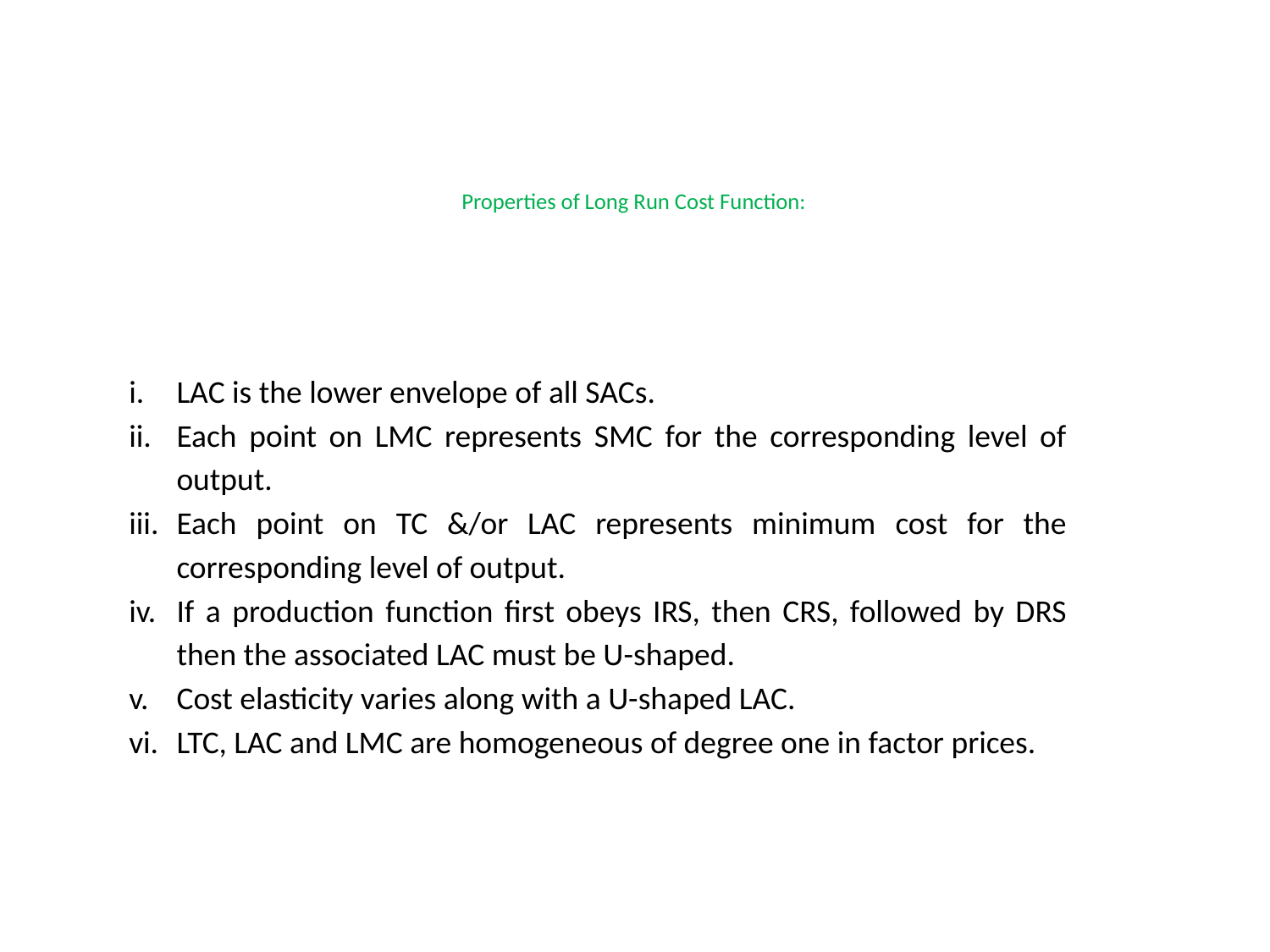

# Properties of Long Run Cost Function:
LAC is the lower envelope of all SACs.
Each point on LMC represents SMC for the corresponding level of output.
Each point on TC &/or LAC represents minimum cost for the corresponding level of output.
If a production function first obeys IRS, then CRS, followed by DRS then the associated LAC must be U-shaped.
Cost elasticity varies along with a U-shaped LAC.
LTC, LAC and LMC are homogeneous of degree one in factor prices.